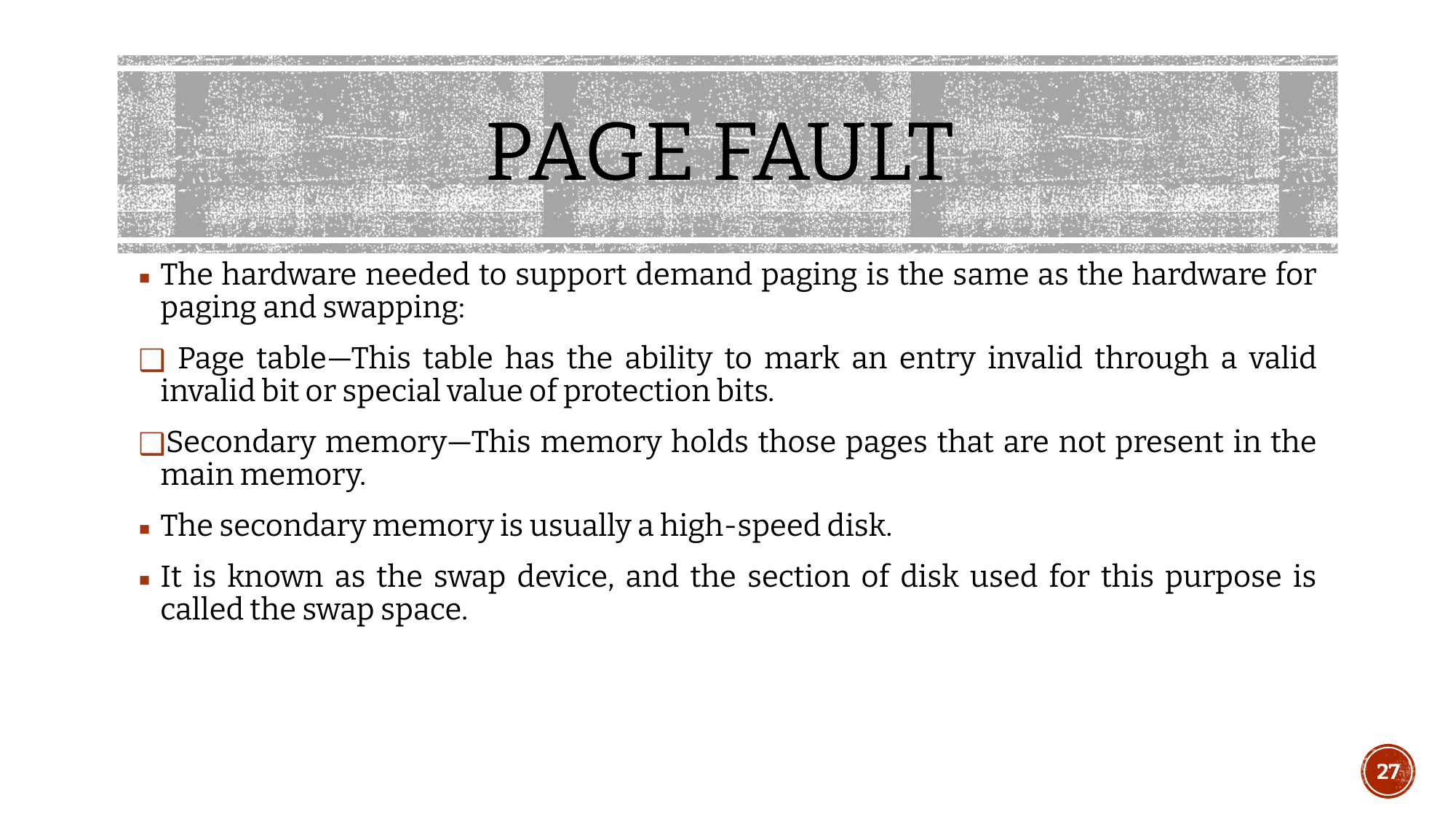

# PAGE FAULT

The hardware needed to support demand paging is the same as the hardware for paging and swapping:
 Page table—This table has the ability to mark an entry invalid through a valid invalid bit or special value of protection bits.
Secondary memory—This memory holds those pages that are not present in the main memory.
The secondary memory is usually a high-speed disk.
It is known as the swap device, and the section of disk used for this purpose is called the swap space.

27